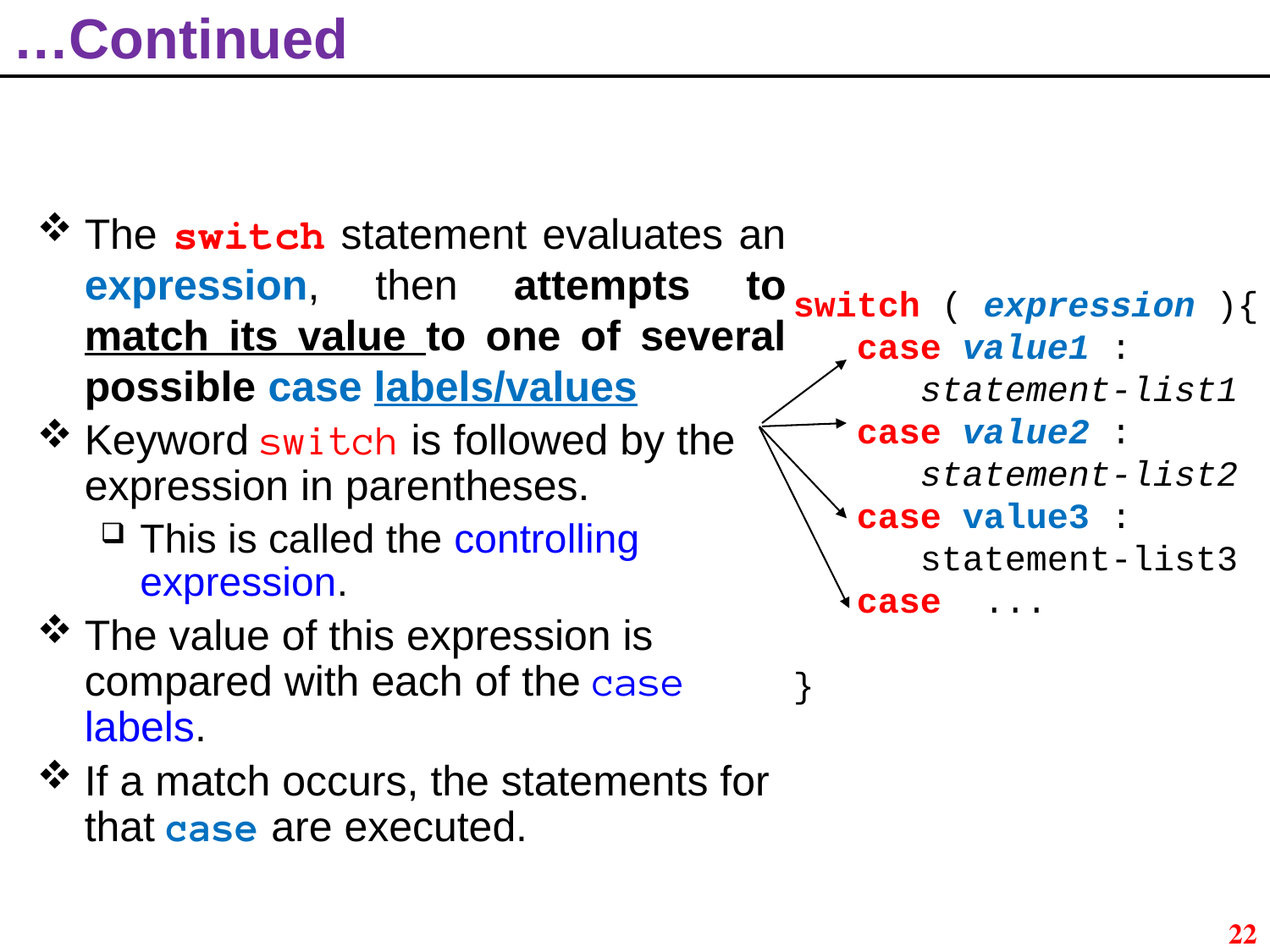

# …Continued
The switch statement evaluates an expression, then attempts to match its value to one of several possible case labels/values
Keyword switch is followed by the expression in parentheses.
This is called the controlling expression.
The value of this expression is compared with each of the case labels.
If a match occurs, the statements for that case are executed.

switch ( expression ){
   case value1 :
      statement-list1
   case value2 :
      statement-list2
   case value3 :
      statement-list3
   case  ...

}
22